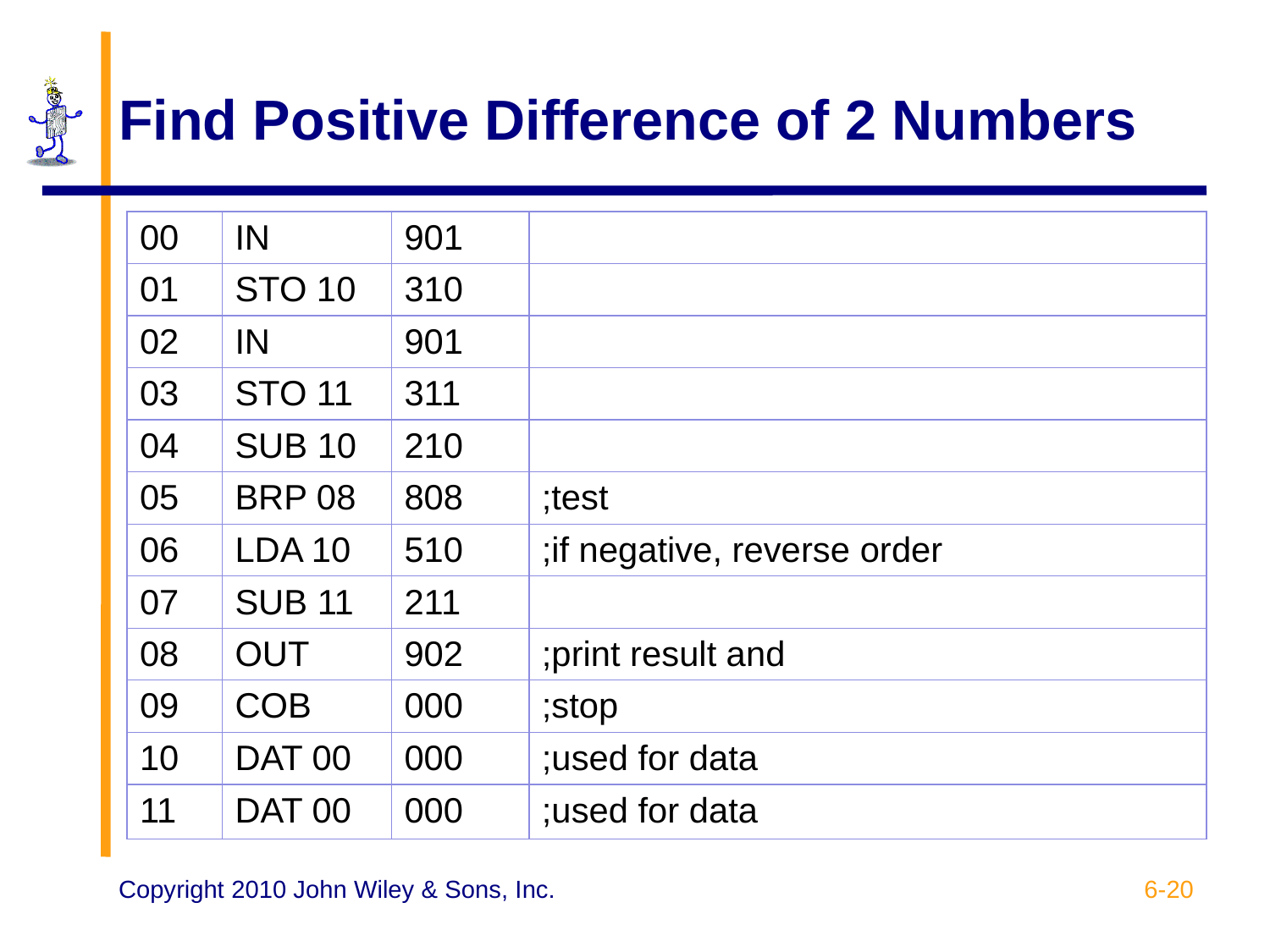

# Find Positive Difference of 2 Numbers
| 00 | IN | 901 |  |
| --- | --- | --- | --- |
| 01 | STO 10 | 310 |  |
| 02 | IN | 901 |  |
| 03 | STO 11 | 311 |  |
| 04 | SUB 10 | 210 |  |
| 05 | BRP 08 | 808 | ;test |
| 06 | LDA 10 | 510 | ;if negative, reverse order |
| 07 | SUB 11 | 211 |  |
| 08 | OUT | 902 | ;print result and |
| 09 | COB | 000 | ;stop |
| 10 | DAT 00 | 000 | ;used for data |
| 11 | DAT 00 | 000 | ;used for data |
6-20
Copyright 2010 John Wiley & Sons, Inc.